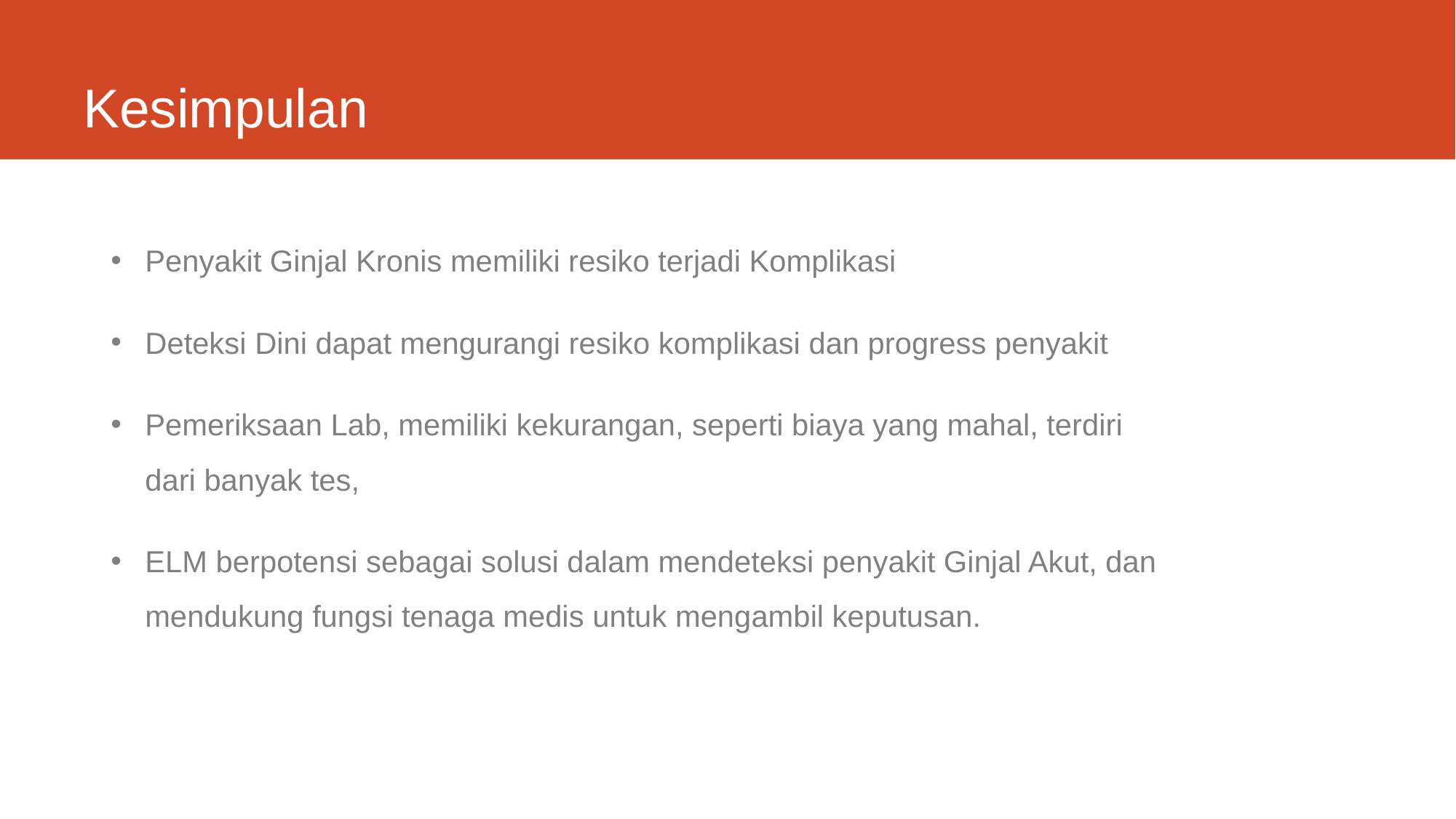

# Kesimpulan
Penyakit Ginjal Kronis memiliki resiko terjadi Komplikasi
Deteksi Dini dapat mengurangi resiko komplikasi dan progress penyakit
Pemeriksaan Lab, memiliki kekurangan, seperti biaya yang mahal, terdiri dari banyak tes,
ELM berpotensi sebagai solusi dalam mendeteksi penyakit Ginjal Akut, dan mendukung fungsi tenaga medis untuk mengambil keputusan.